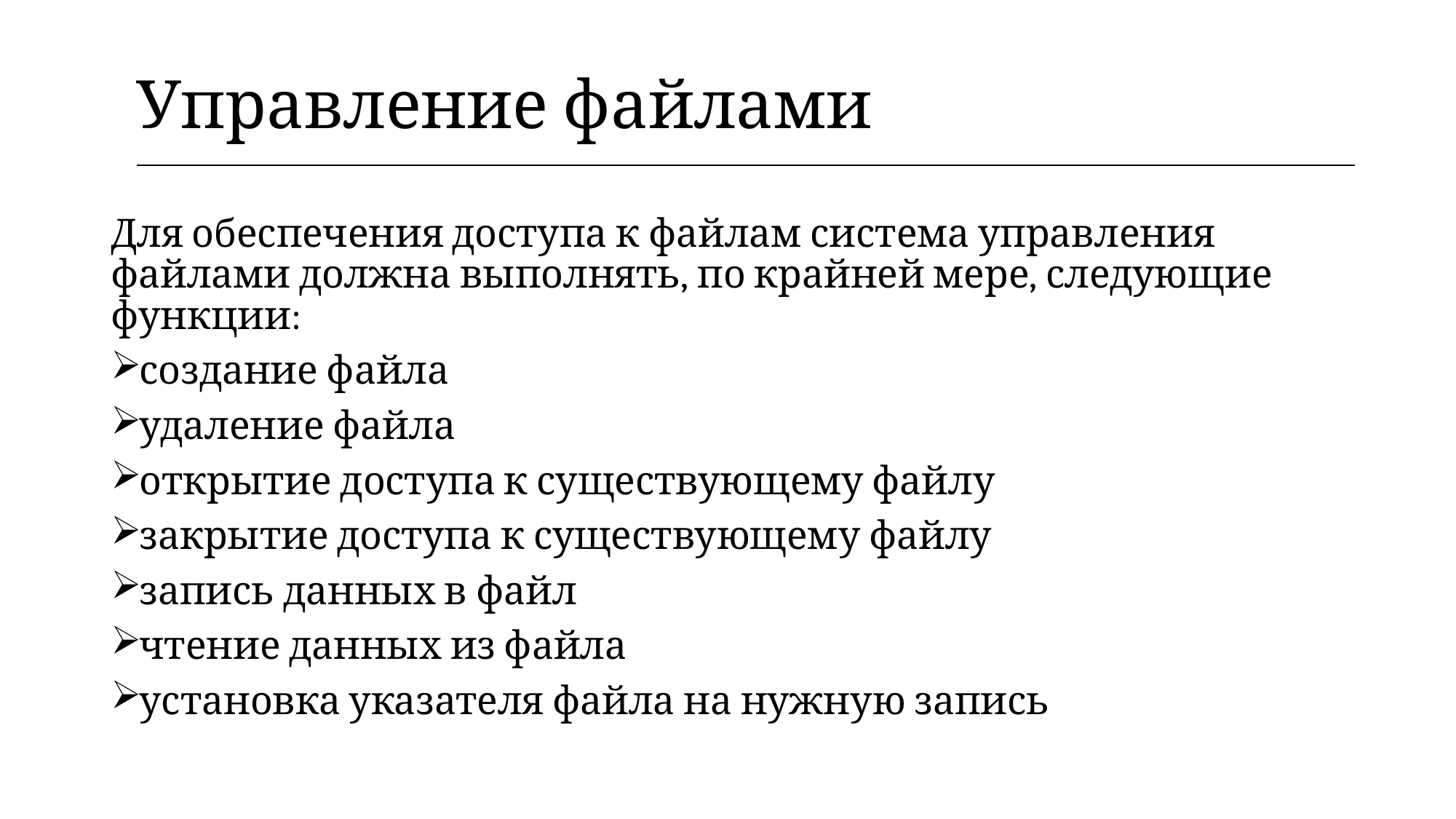

| Управление файлами |
| --- |
Для обеспечения доступа к файлам система управления файлами должна выполнять, по крайней мере, следующие функции:
создание файла
удаление файла
открытие доступа к существующему файлу
закрытие доступа к существующему файлу
запись данных в файл
чтение данных из файла
установка указателя файла на нужную запись